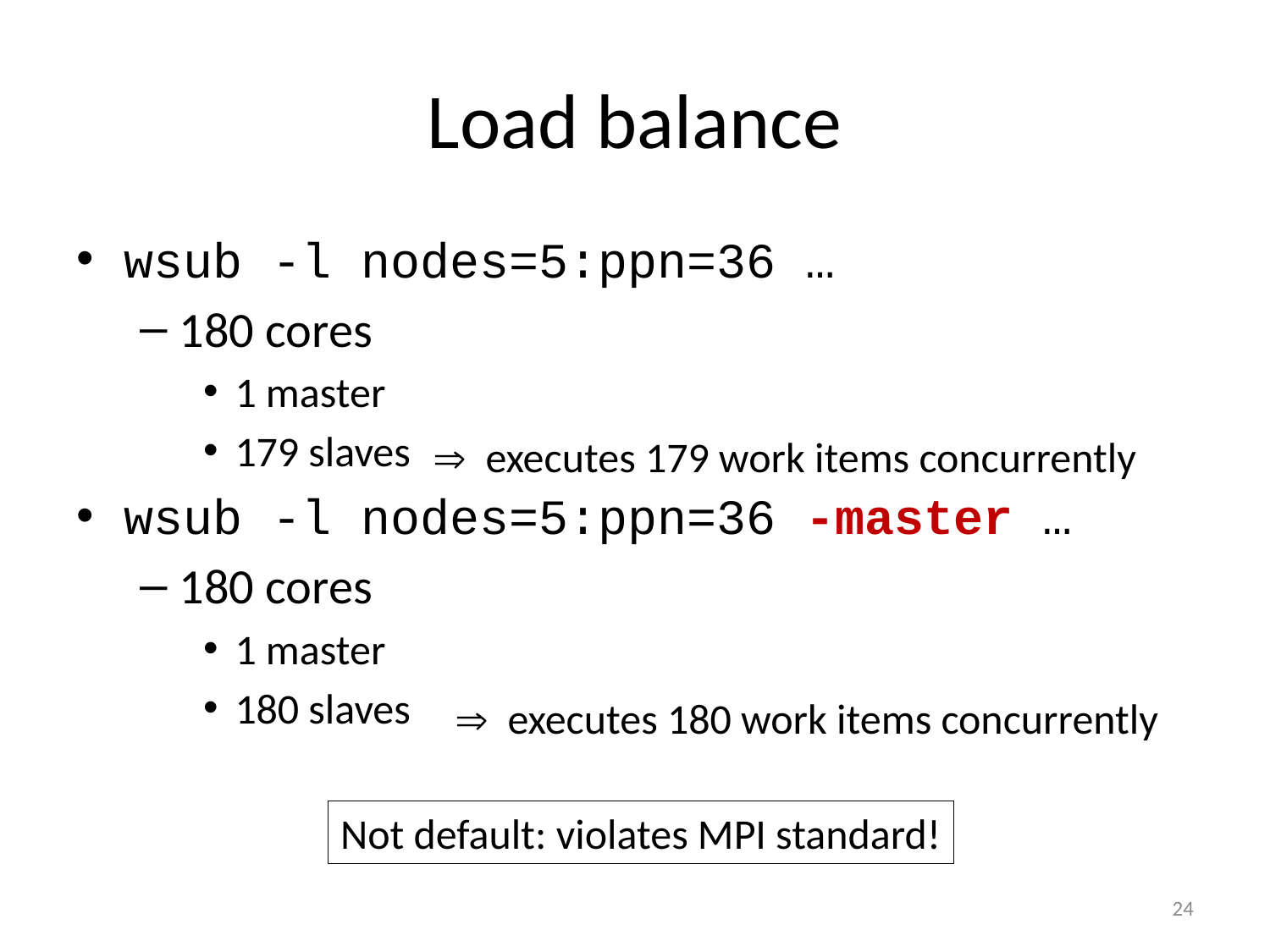

# Load balance
wsub -l nodes=5:ppn=36 …
180 cores
1 master
179 slaves
wsub -l nodes=5:ppn=36 -master …
180 cores
1 master
180 slaves
⇒  executes 179 work items concurrently
⇒  executes 180 work items concurrently
Not default: violates MPI standard!
24